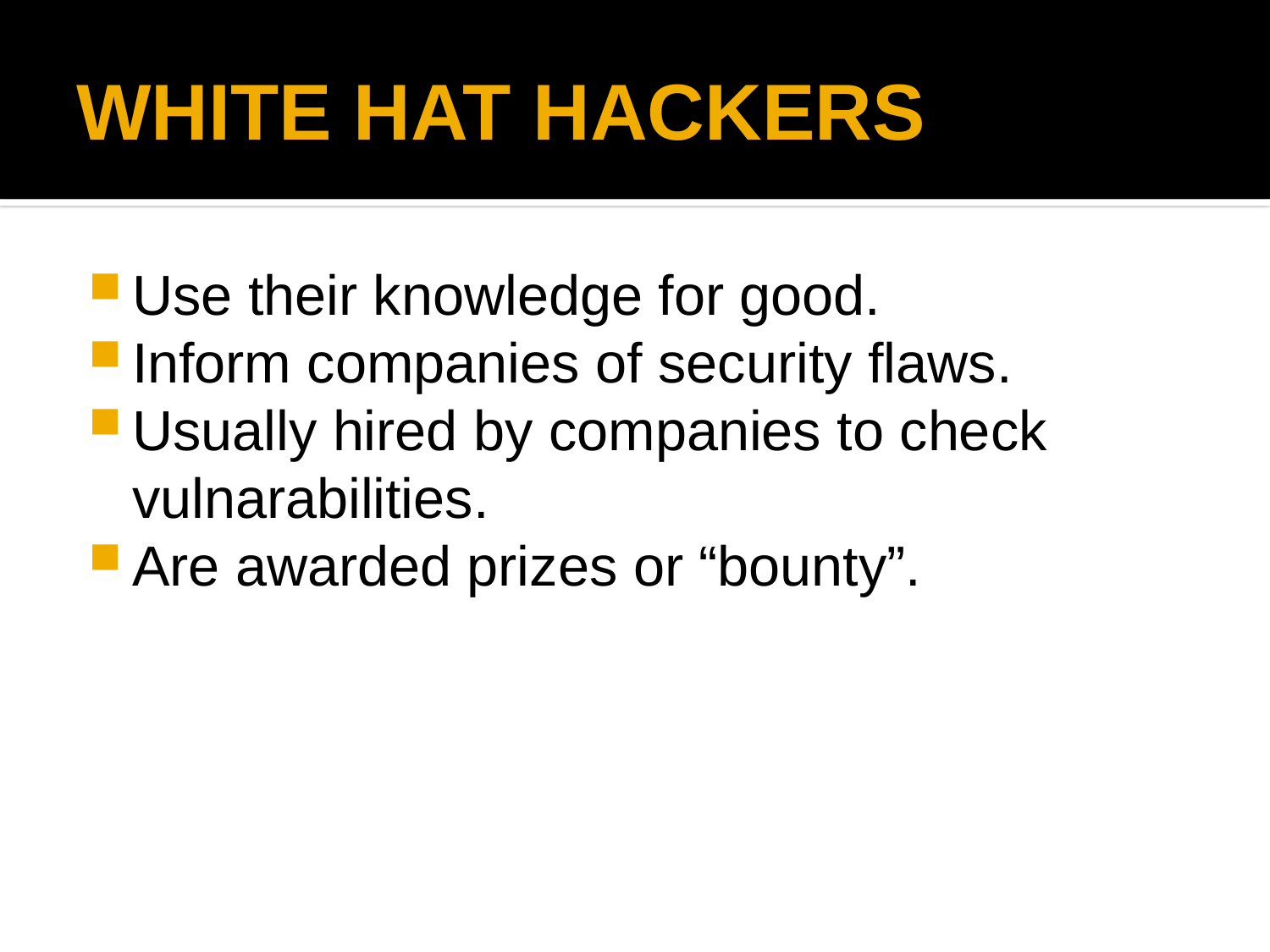

# WHITE HAT HACKERS
Use their knowledge for good.
Inform companies of security flaws.
Usually hired by companies to check vulnarabilities.
Are awarded prizes or “bounty”.